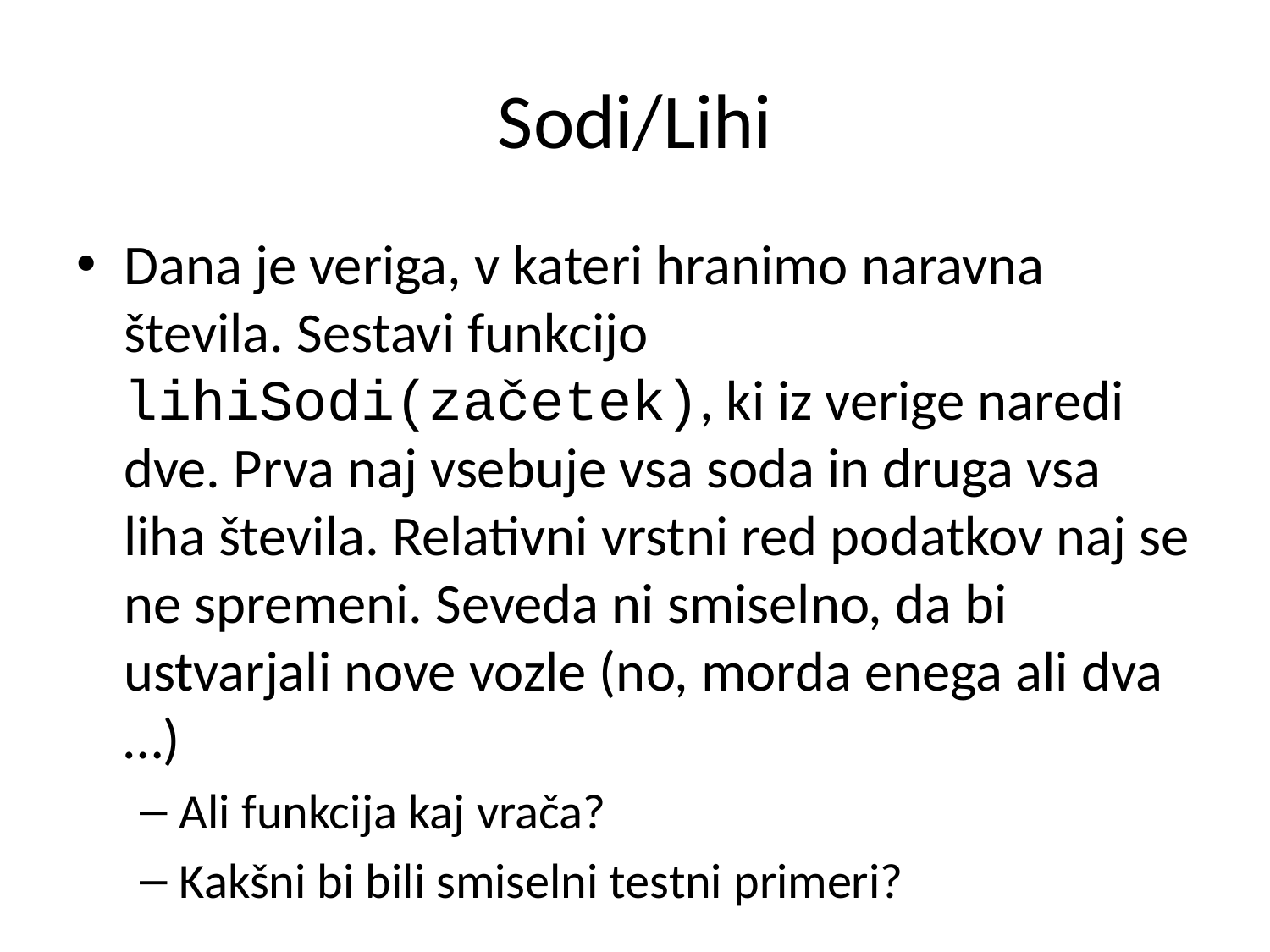

# Sodi/Lihi
Dana je veriga, v kateri hranimo naravna števila. Sestavi funkcijo lihiSodi(začetek), ki iz verige naredi dve. Prva naj vsebuje vsa soda in druga vsa liha števila. Relativni vrstni red podatkov naj se ne spremeni. Seveda ni smiselno, da bi ustvarjali nove vozle (no, morda enega ali dva …)
Ali funkcija kaj vrača?
Kakšni bi bili smiselni testni primeri?